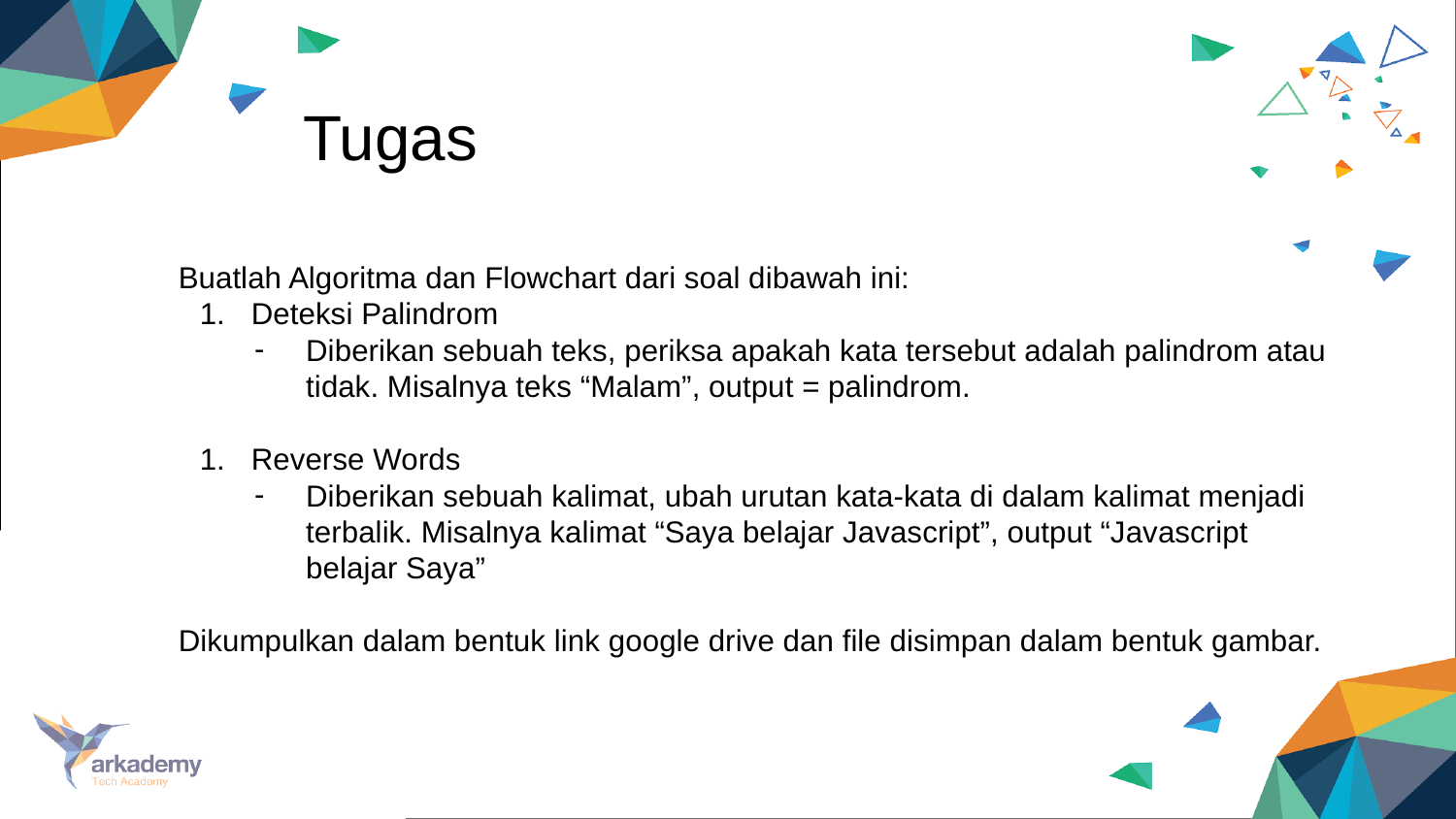

# Tugas
Buatlah Algoritma dan Flowchart dari soal dibawah ini:
Deteksi Palindrom
Diberikan sebuah teks, periksa apakah kata tersebut adalah palindrom atau tidak. Misalnya teks “Malam”, output = palindrom.

Reverse Words
Diberikan sebuah kalimat, ubah urutan kata-kata di dalam kalimat menjadi terbalik. Misalnya kalimat “Saya belajar Javascript”, output “Javascript belajar Saya”

Dikumpulkan dalam bentuk link google drive dan file disimpan dalam bentuk gambar.